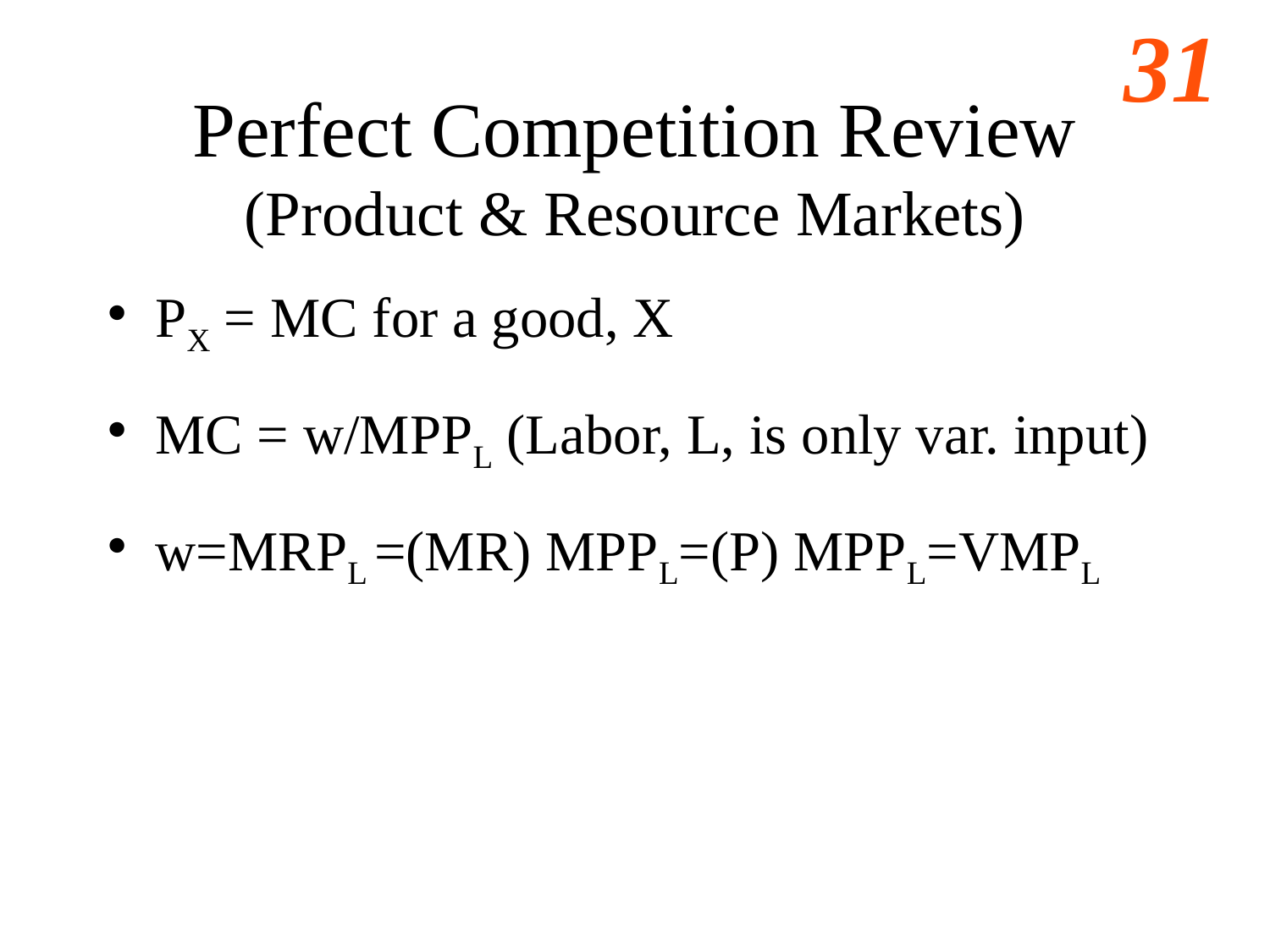

# Perfect Competition Review (Product & Resource Markets)
PX = MC for a good, X
MC = w/MPPL (Labor, L, is only var. input)
w=MRPL =(MR) MPPL=(P) MPPL=VMPL